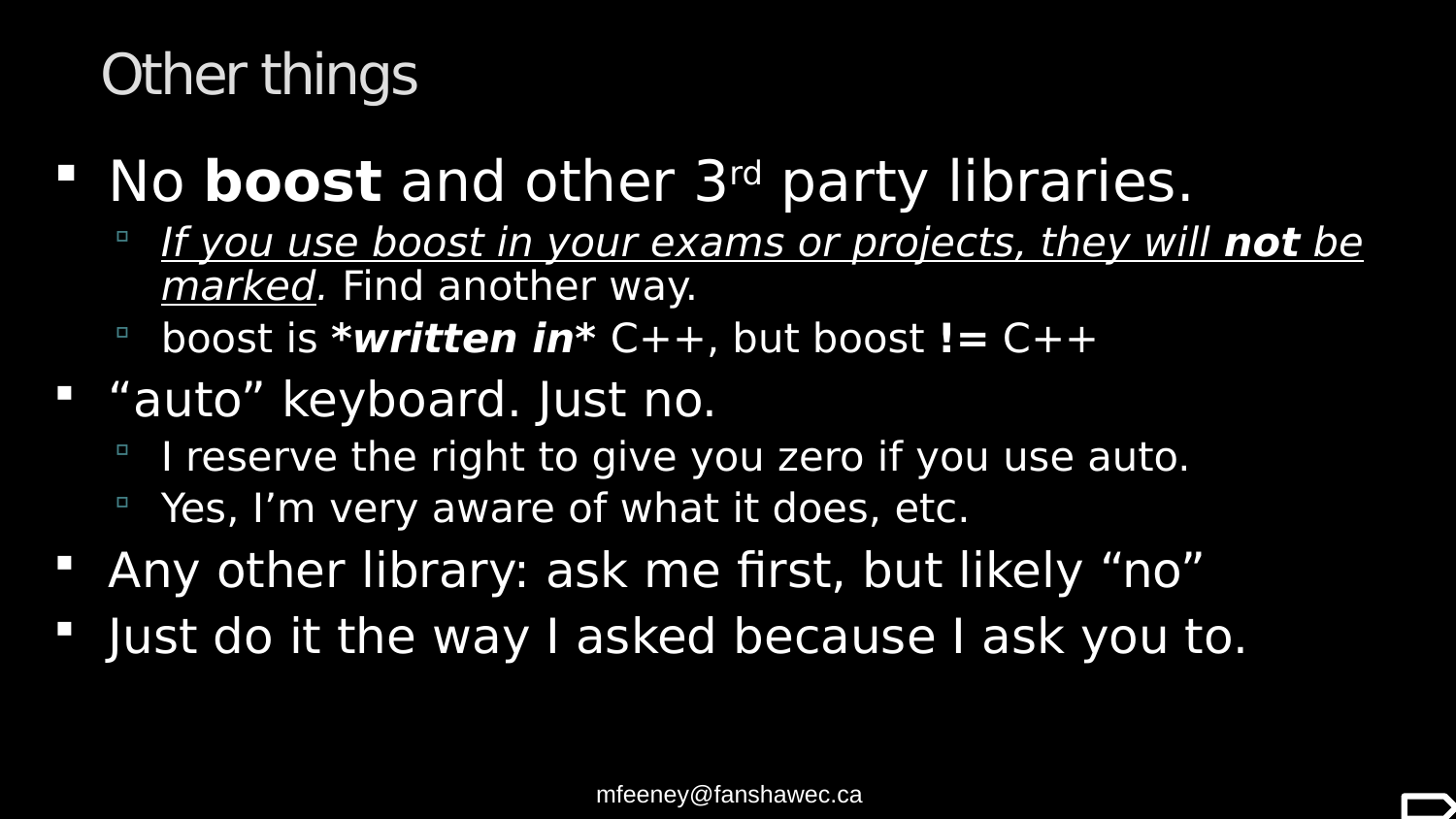

# Other things
No boost and other 3rd party libraries.
If you use boost in your exams or projects, they will not be marked. Find another way.
boost is *written in* C++, but boost != C++
“auto” keyboard. Just no.
I reserve the right to give you zero if you use auto.
Yes, I’m very aware of what it does, etc.
Any other library: ask me first, but likely “no”
Just do it the way I asked because I ask you to.